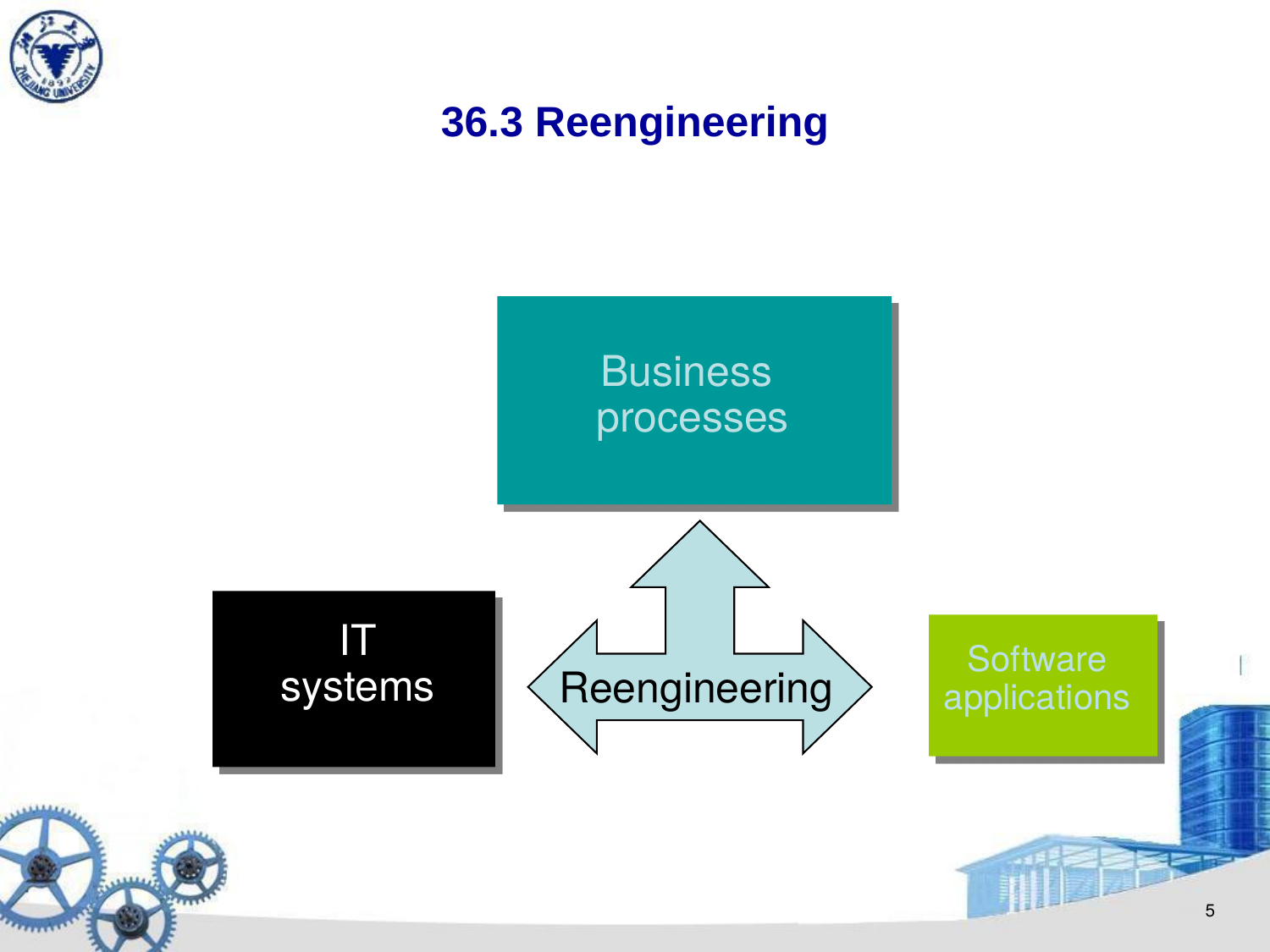

36.3 Reengineering

Business
processes

IT
systems

Software
applications
Reengineering
5